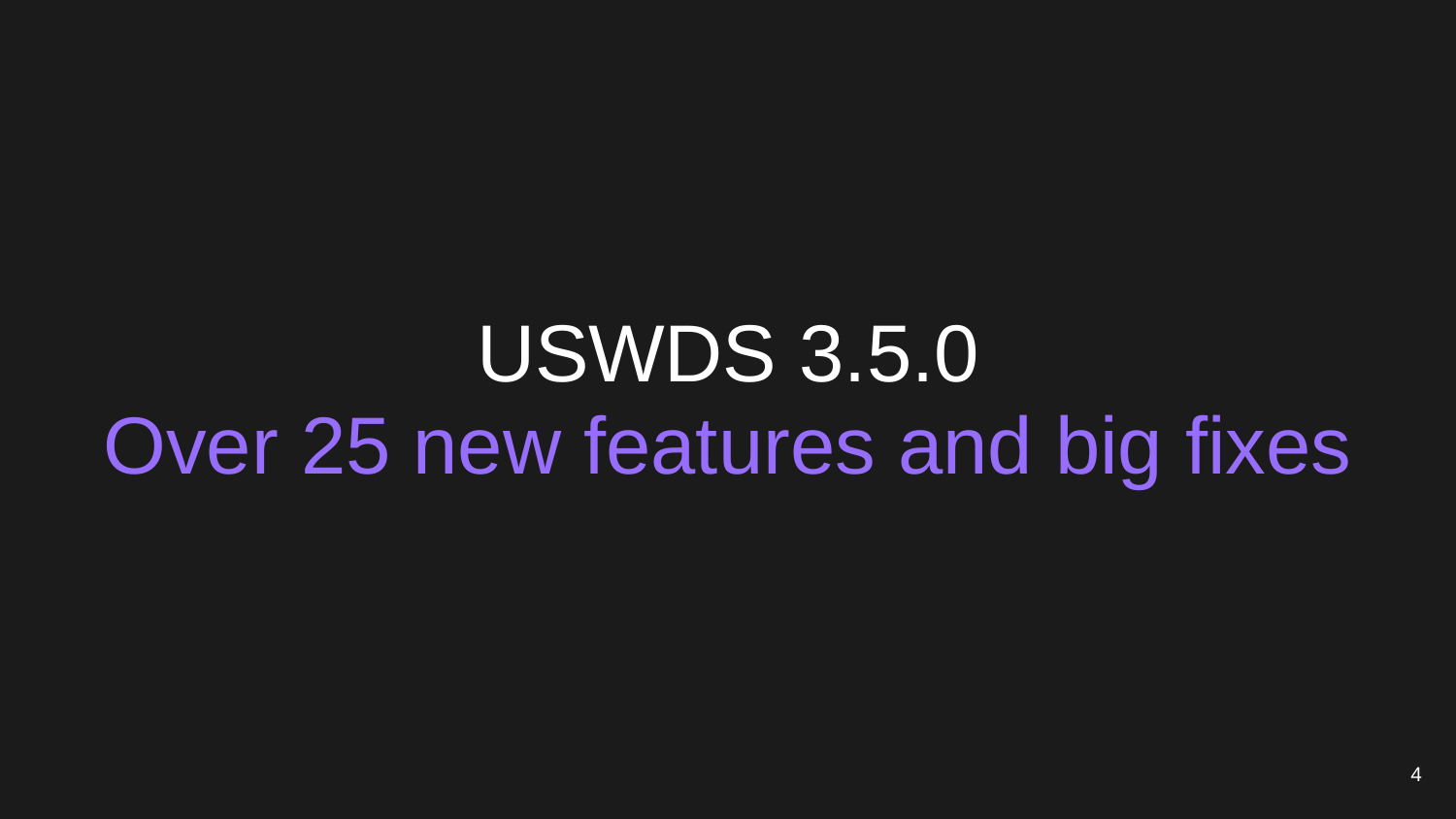

# USWDS 3.5.0
Over 25 new features and big fixes
4